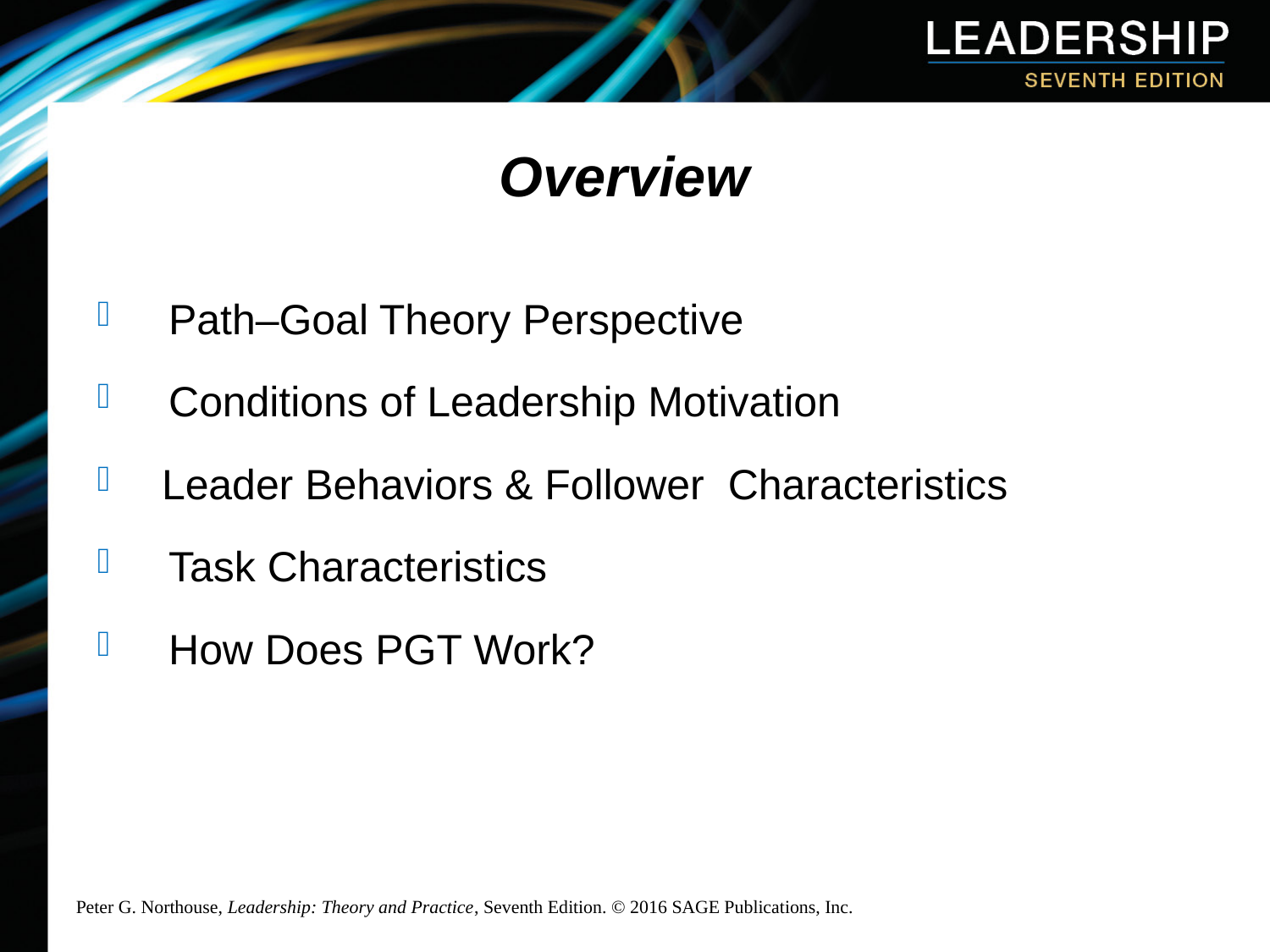

Overview
  Path–Goal Theory Perspective
  Conditions of Leadership Motivation
Leader Behaviors & Follower  Characteristics
  Task Characteristics
  How Does PGT Work?
Peter G. Northouse, Leadership: Theory and Practice, Seventh Edition. © 2016 SAGE Publications, Inc.